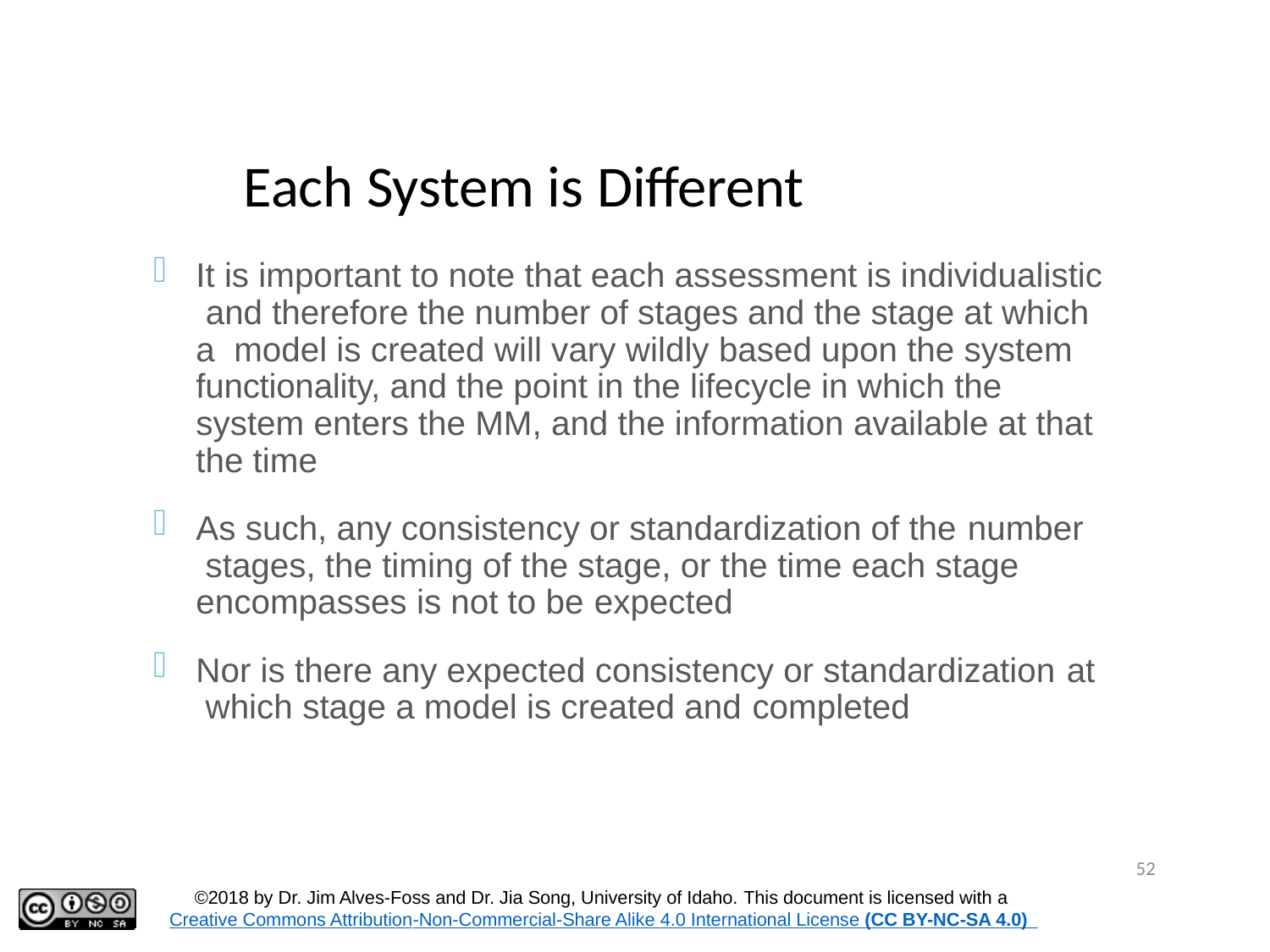

# Each System is Different
It is important to note that each assessment is individualistic  and therefore the number of stages and the stage at which a  model is created will vary wildly based upon the system  functionality, and the point in the lifecycle in which the  system enters the MM, and the information available at that  the time
As such, any consistency or standardization of the number  stages, the timing of the stage, or the time each stage  encompasses is not to be expected
Nor is there any expected consistency or standardization at  which stage a model is created and completed
52